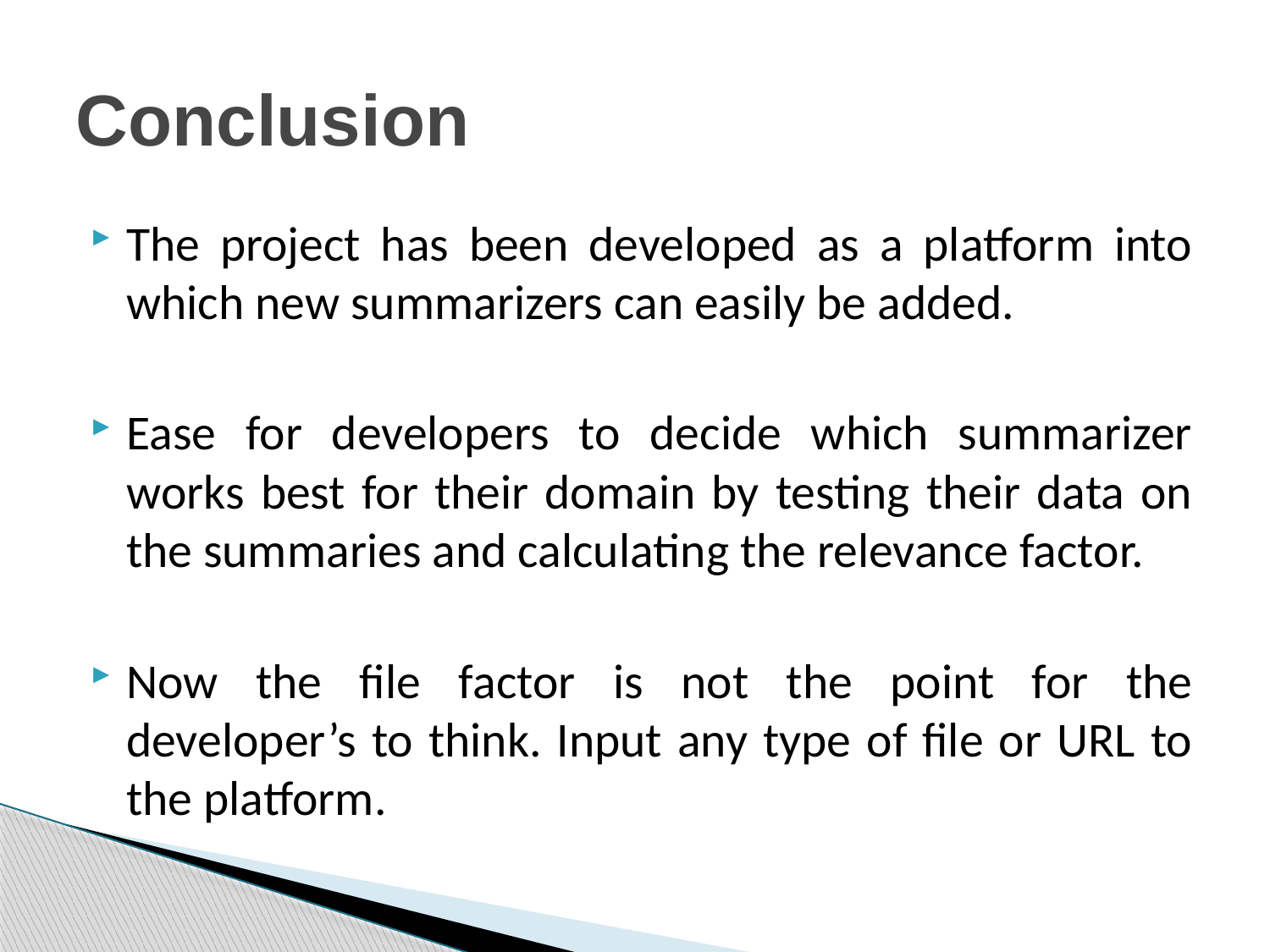

# Conclusion
The project has been developed as a platform into which new summarizers can easily be added.

Ease for developers to decide which summarizer works best for their domain by testing their data on the summaries and calculating the relevance factor.

Now the file factor is not the point for the developer’s to think. Input any type of file or URL to the platform.